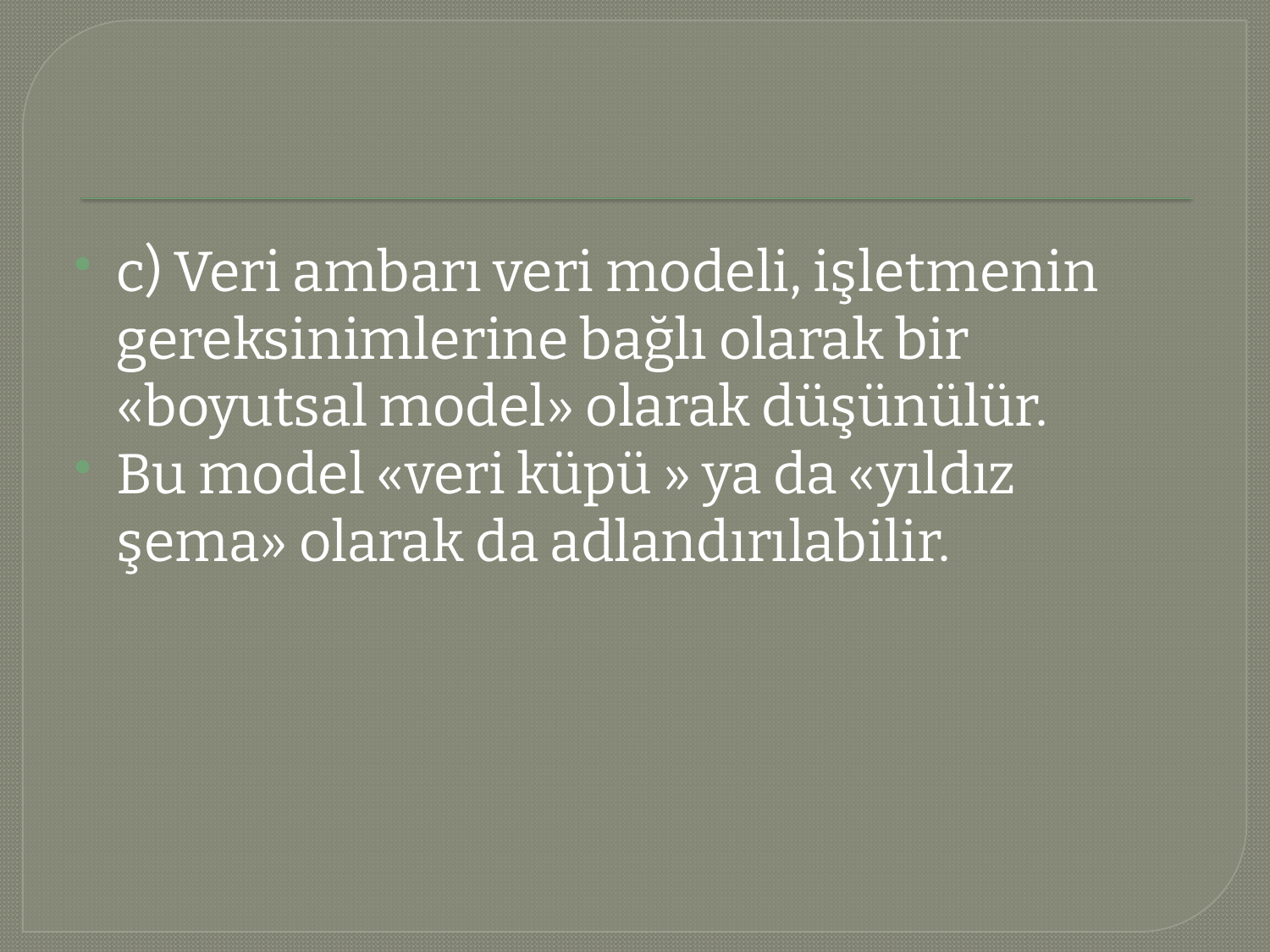

#
c) Veri ambarı veri modeli, işletmenin gereksinimlerine bağlı olarak bir «boyutsal model» olarak düşünülür.
Bu model «veri küpü » ya da «yıldız şema» olarak da adlandırılabilir.